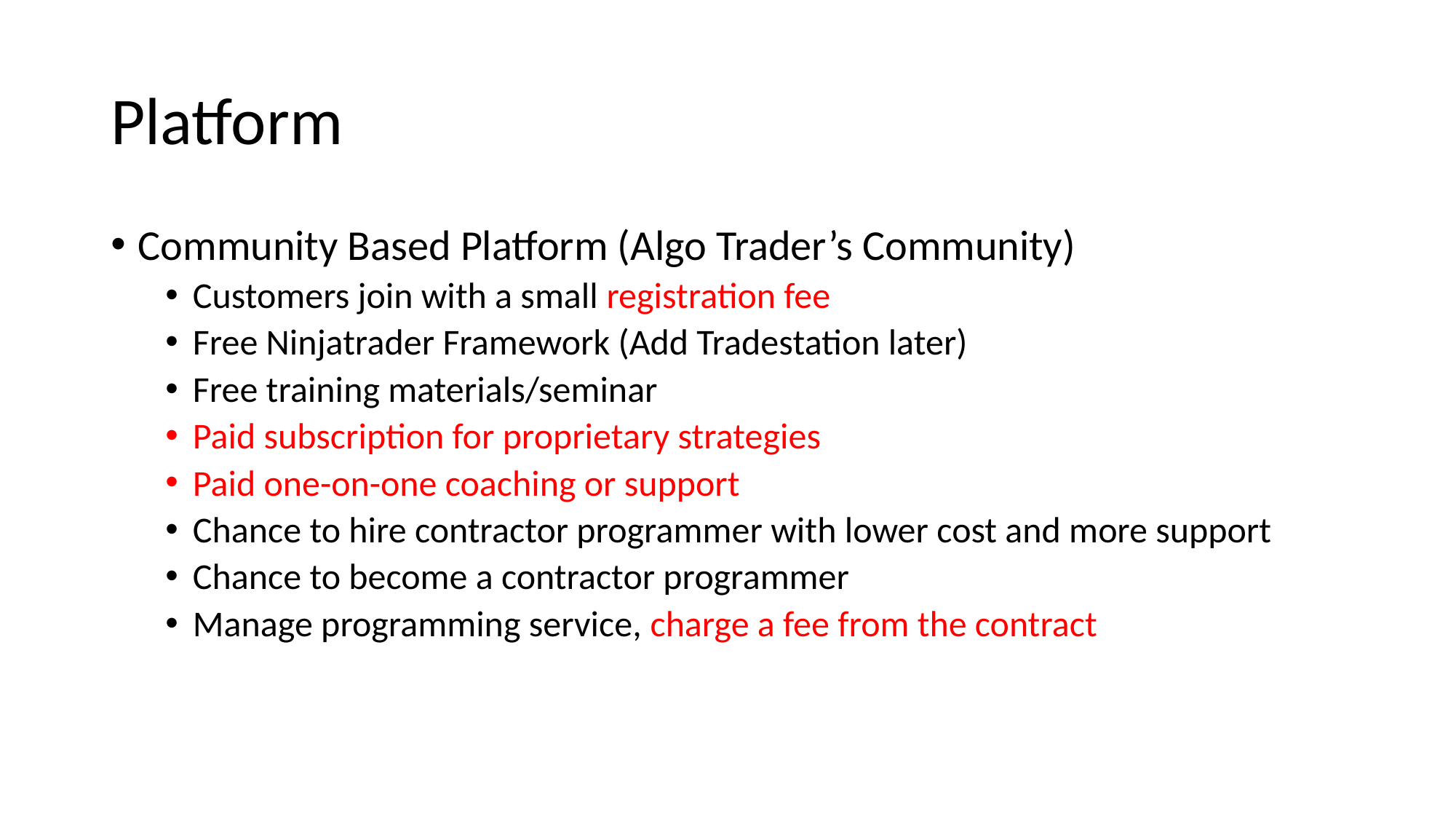

# Platform
Community Based Platform (Algo Trader’s Community)
Customers join with a small registration fee
Free Ninjatrader Framework (Add Tradestation later)
Free training materials/seminar
Paid subscription for proprietary strategies
Paid one-on-one coaching or support
Chance to hire contractor programmer with lower cost and more support
Chance to become a contractor programmer
Manage programming service, charge a fee from the contract